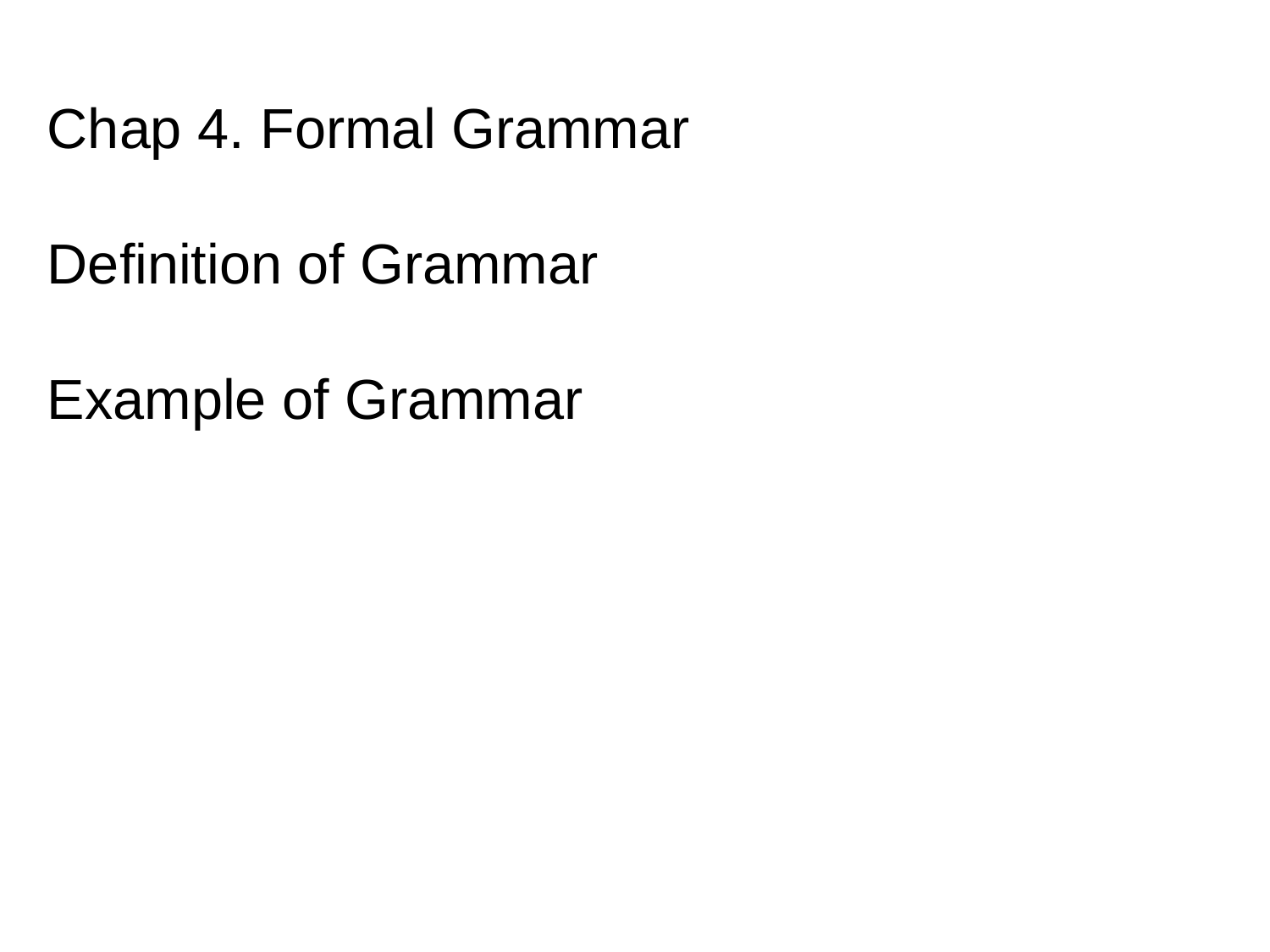

Chap 4. Formal Grammar

Definition of Grammar

Example of Grammar